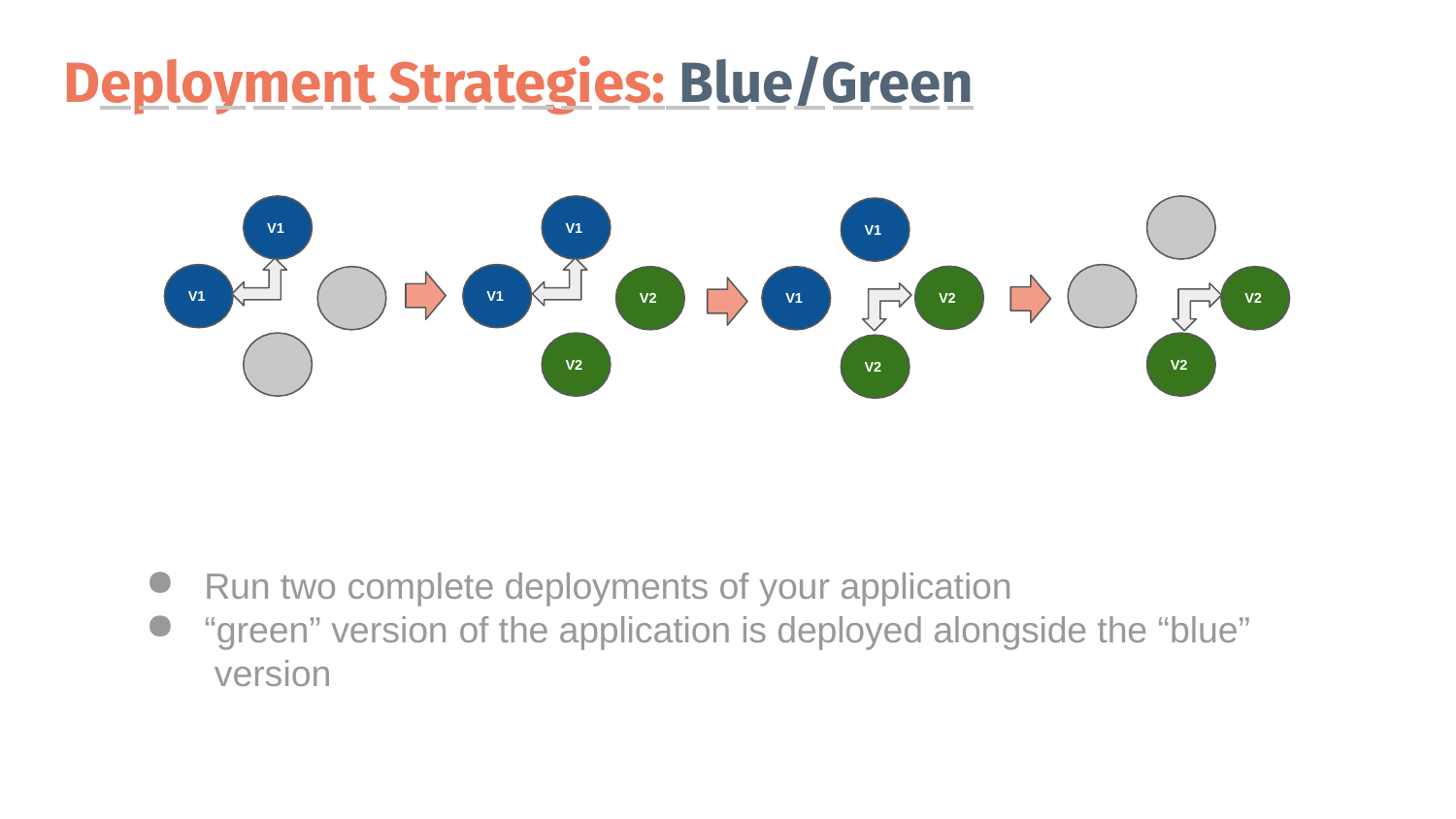

# Deployment Strategies: Blue/Green

V1
V1
V1

V1
V1
V2
V2
V1
V2

V2
V2
V2
Run two complete deployments of your application
“green” version of the application is deployed alongside the “blue”  version